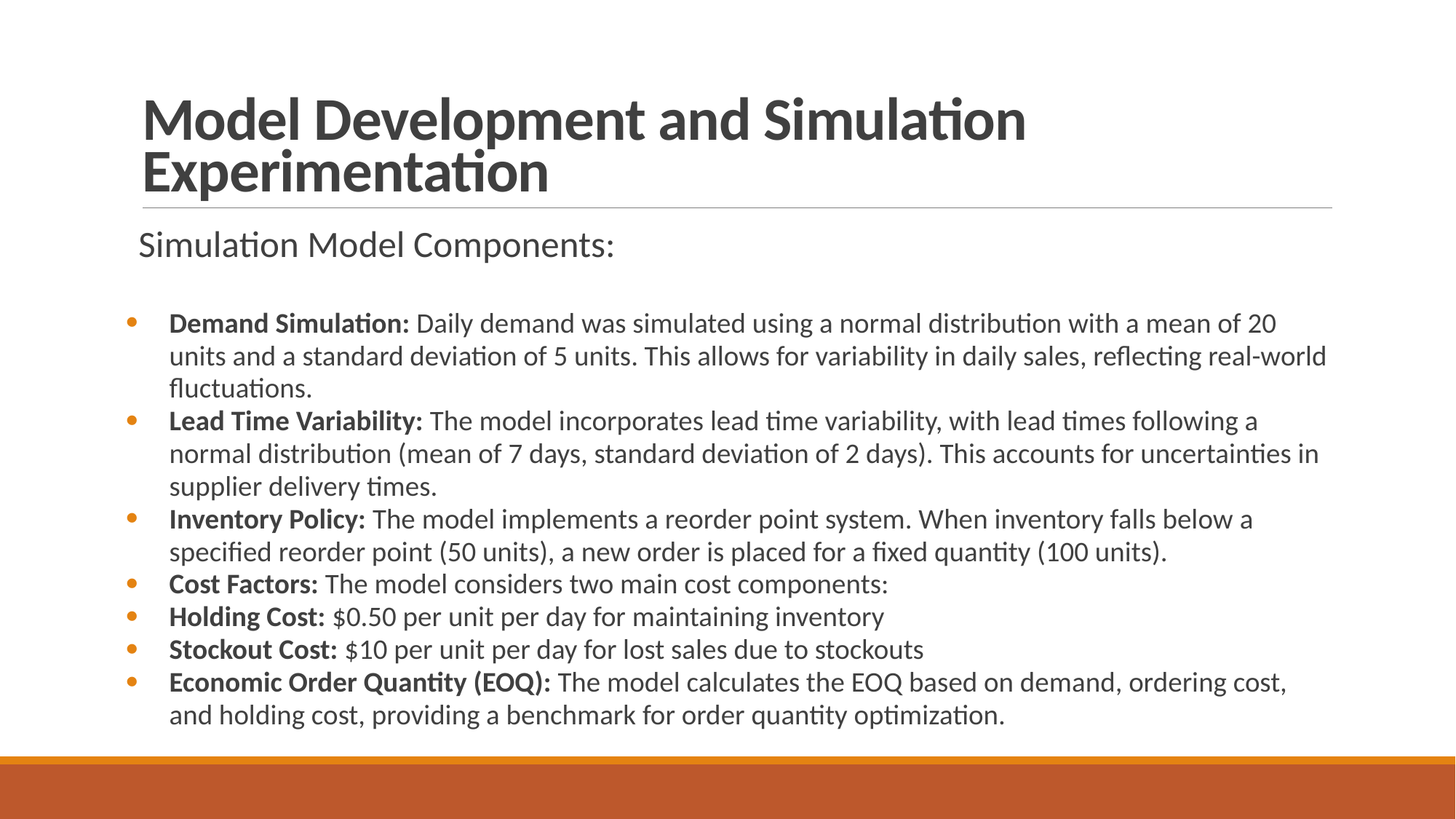

# Model Development and Simulation Experimentation
Simulation Model Components:

Demand Simulation: Daily demand was simulated using a normal distribution with a mean of 20 units and a standard deviation of 5 units. This allows for variability in daily sales, reflecting real-world fluctuations.
Lead Time Variability: The model incorporates lead time variability, with lead times following a normal distribution (mean of 7 days, standard deviation of 2 days). This accounts for uncertainties in supplier delivery times.
Inventory Policy: The model implements a reorder point system. When inventory falls below a specified reorder point (50 units), a new order is placed for a fixed quantity (100 units).
Cost Factors: The model considers two main cost components:
Holding Cost: $0.50 per unit per day for maintaining inventory
Stockout Cost: $10 per unit per day for lost sales due to stockouts
Economic Order Quantity (EOQ): The model calculates the EOQ based on demand, ordering cost, and holding cost, providing a benchmark for order quantity optimization.